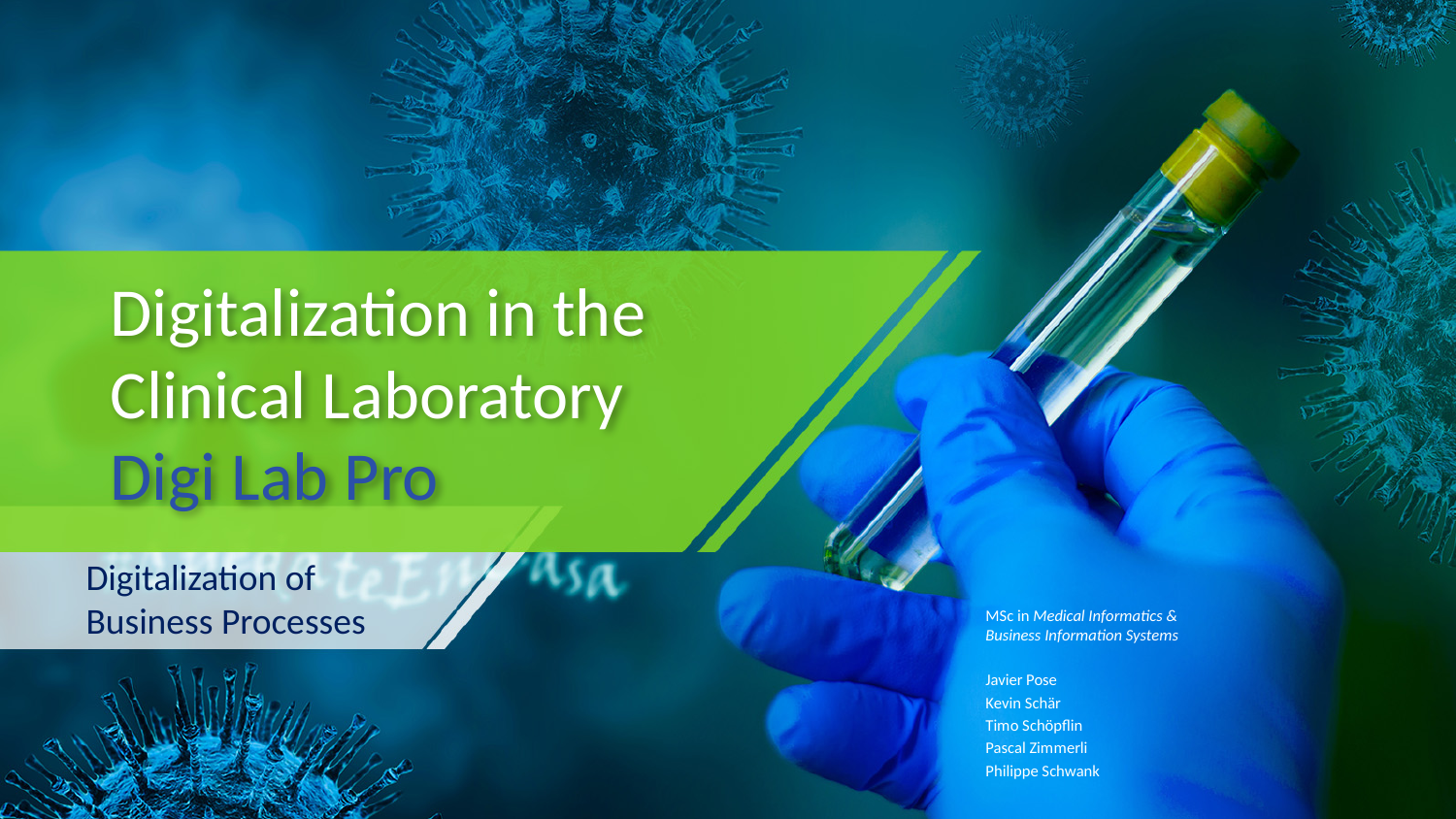

# Digitalization in the Clinical Laboratory Digi Lab Pro
Digitalization of
Business Processes
MSc in Medical Informatics & Business Information Systems

Javier Pose
Kevin Schär
Timo Schöpflin
Pascal Zimmerli
Philippe Schwank